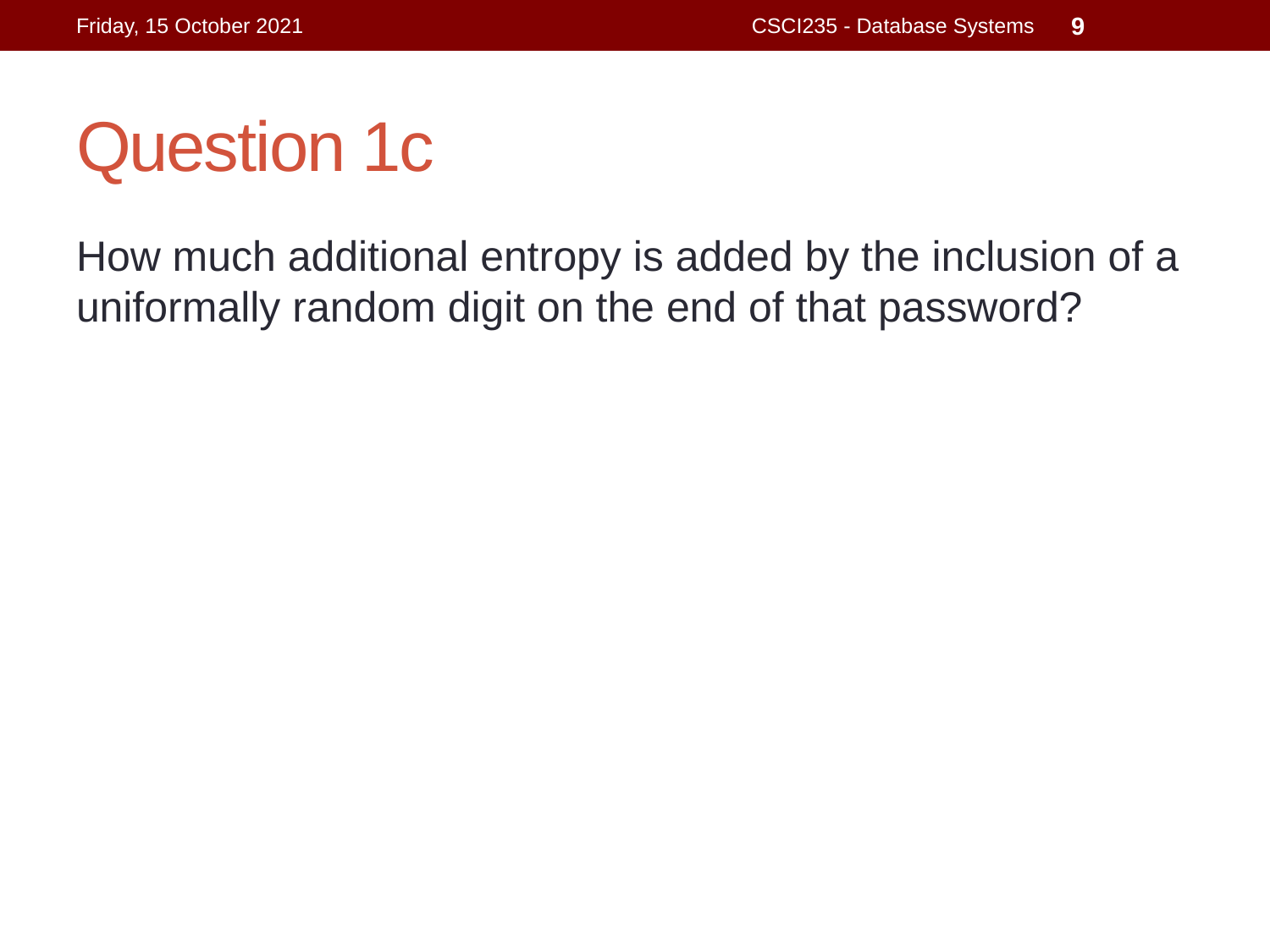

Friday, 15 October 2021
CSCI235 - Database Systems
9
# Question 1c
How much additional entropy is added by the inclusion of a uniformally random digit on the end of that password?